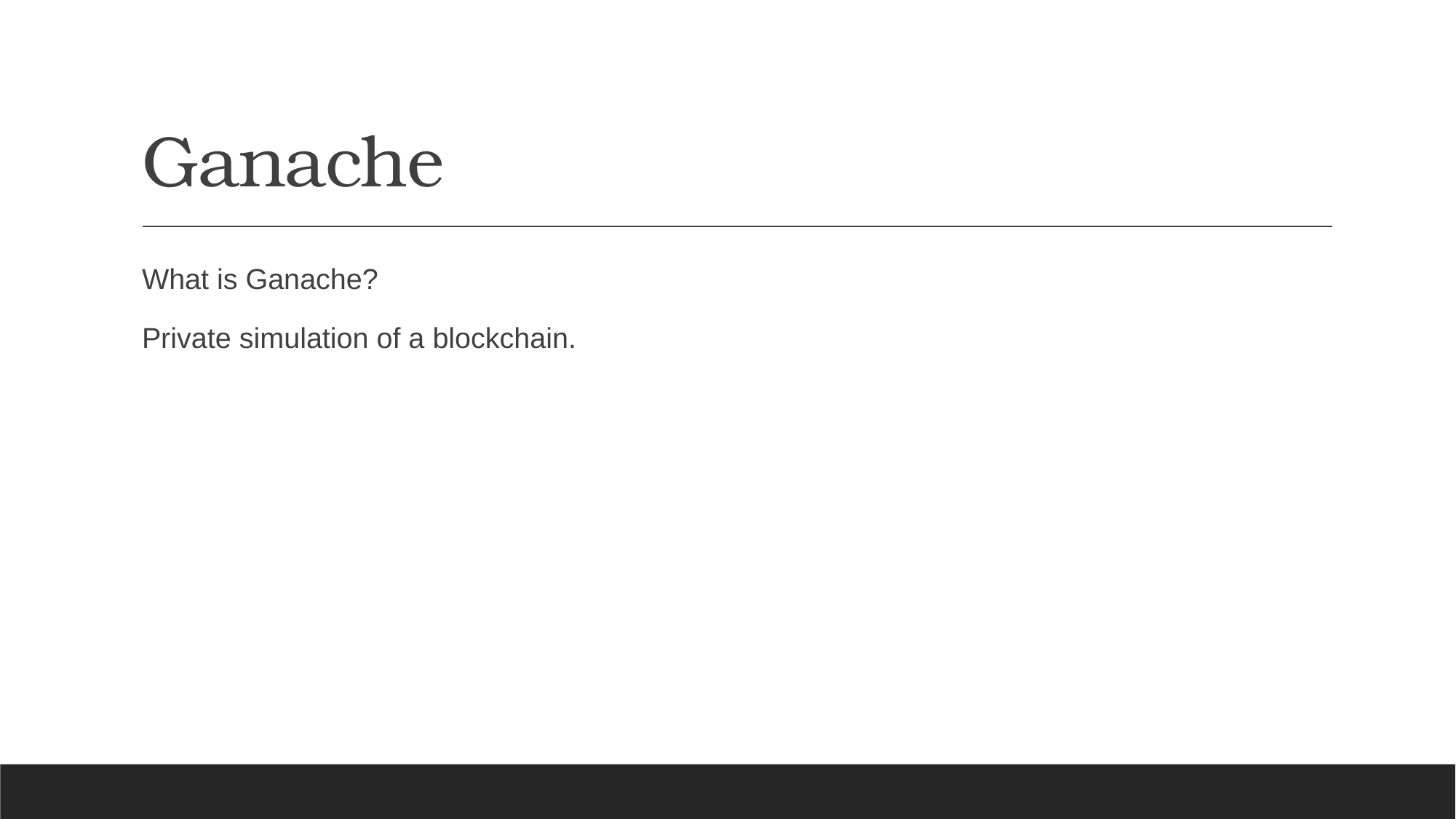

# Ganache
What is Ganache?
Private simulation of a blockchain.